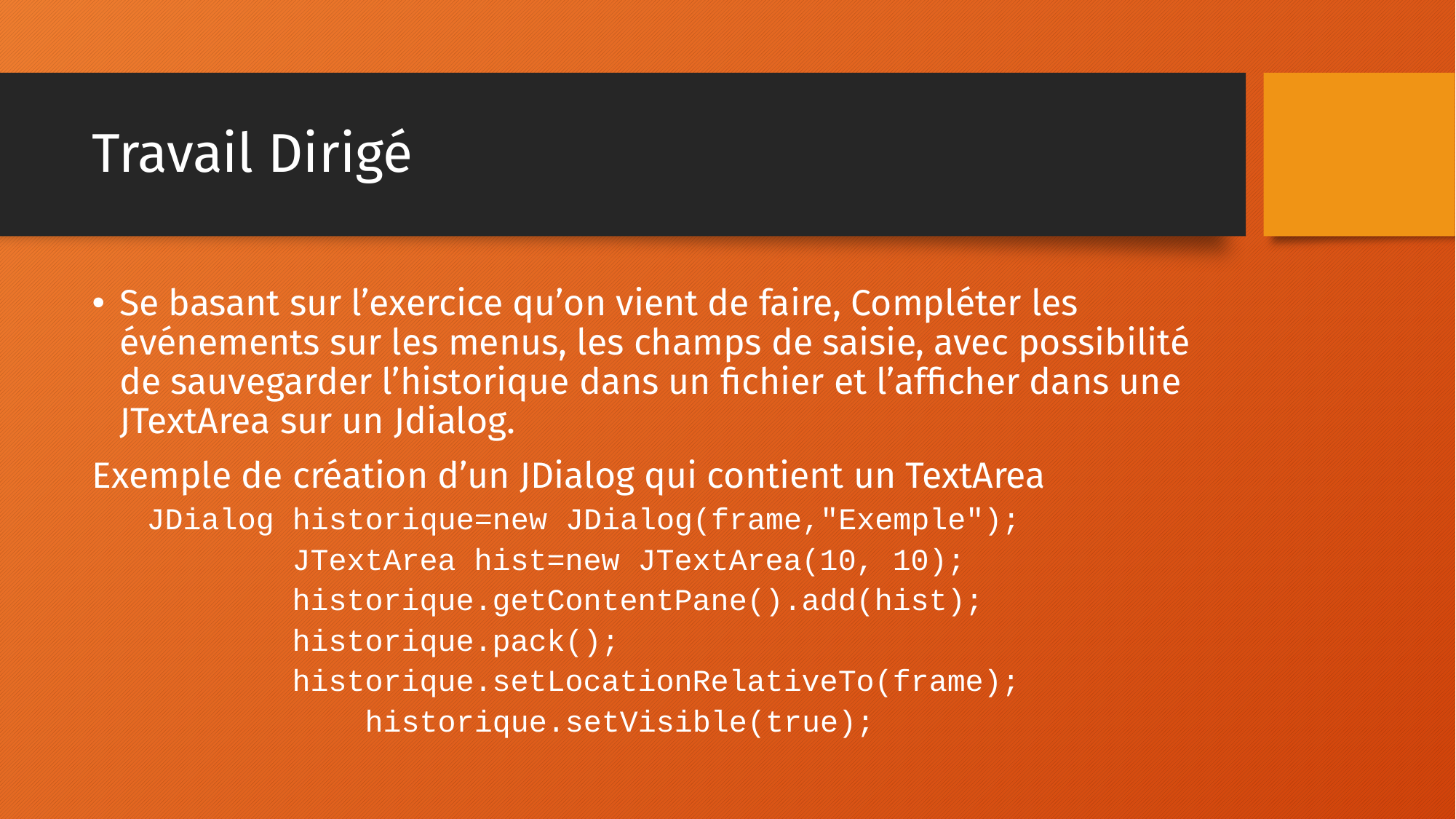

# Travail Dirigé
Se basant sur l’exercice qu’on vient de faire, Compléter les événements sur les menus, les champs de saisie, avec possibilité de sauvegarder l’historique dans un fichier et l’afficher dans une JTextArea sur un Jdialog.
Exemple de création d’un JDialog qui contient un TextArea
JDialog historique=new JDialog(frame,"Exemple");
        JTextArea hist=new JTextArea(10, 10);
        historique.getContentPane().add(hist);
        historique.pack();
        historique.setLocationRelativeTo(frame);
		historique.setVisible(true);